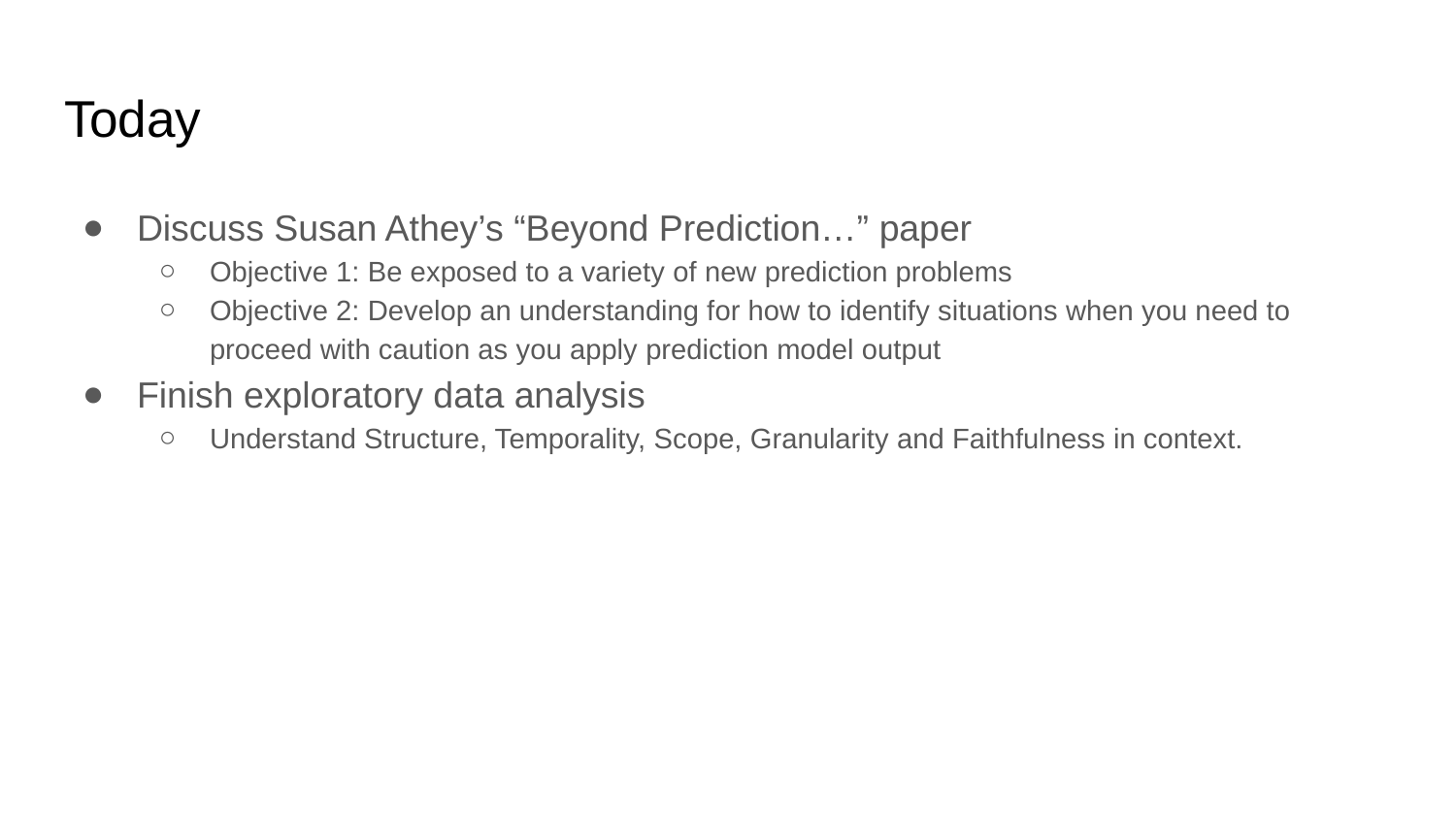

# Today
Discuss Susan Athey’s “Beyond Prediction…” paper
Objective 1: Be exposed to a variety of new prediction problems
Objective 2: Develop an understanding for how to identify situations when you need to proceed with caution as you apply prediction model output
Finish exploratory data analysis
Understand Structure, Temporality, Scope, Granularity and Faithfulness in context.